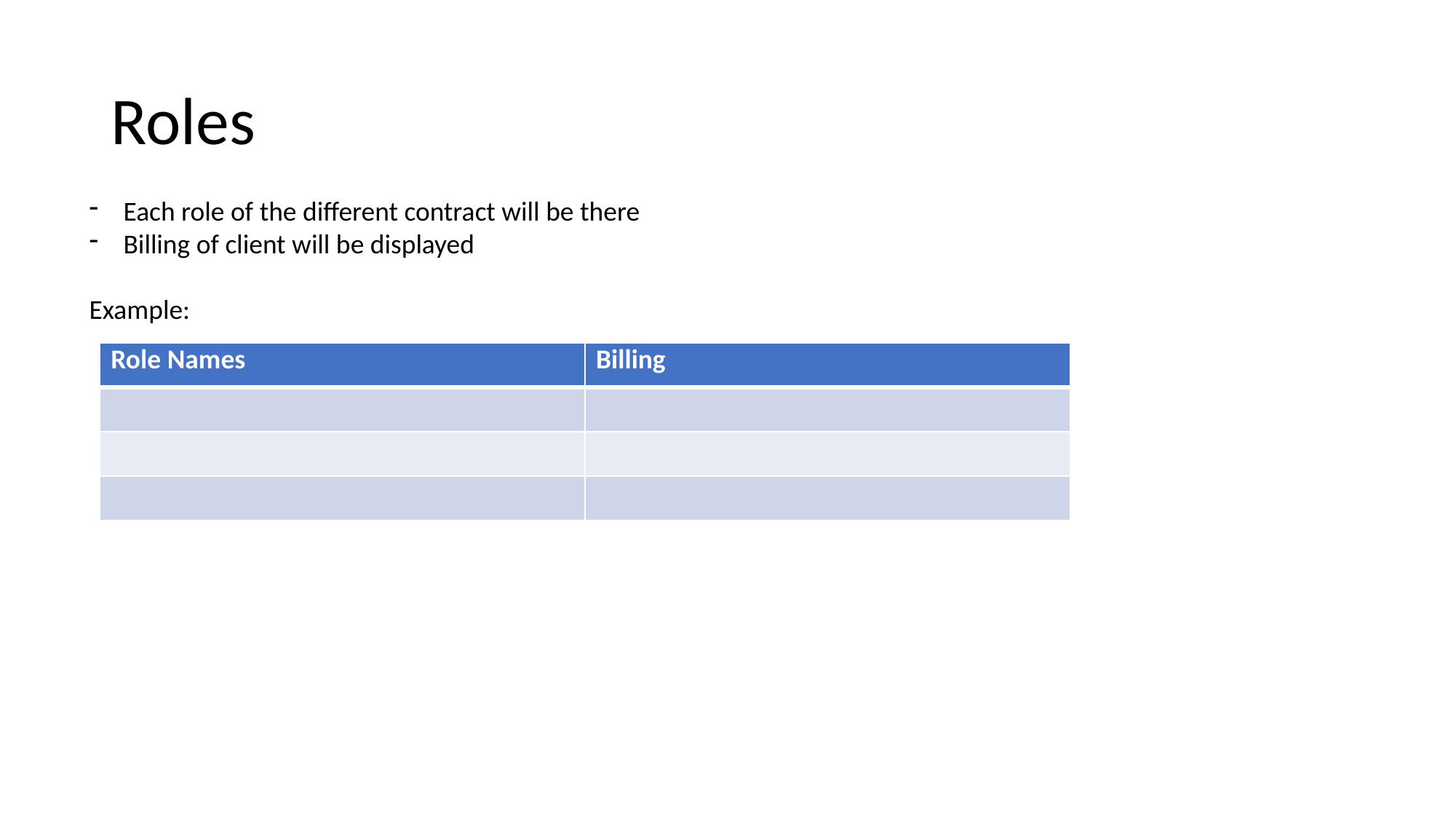

# Roles
Each role of the different contract will be there
Billing of client will be displayed

Example:

| Role Names | Billing |
| --- | --- |
|  |  |
|  |  |
|  |  |